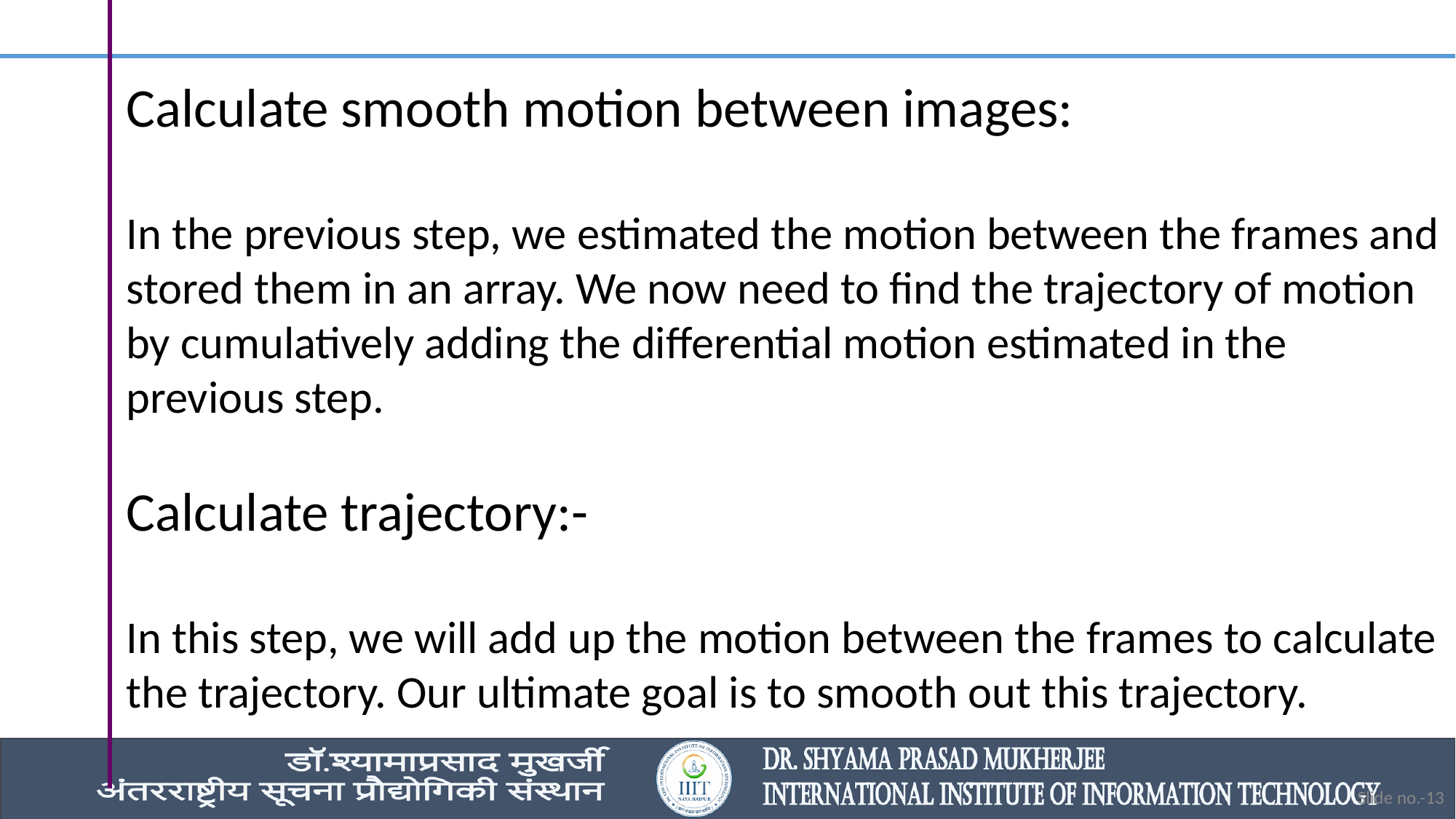

Calculate smooth motion between images:

In the previous step, we estimated the motion between the frames and stored them in an array. We now need to find the trajectory of motion by cumulatively adding the differential motion estimated in the previous step.

Calculate trajectory:-

In this step, we will add up the motion between the frames to calculate the trajectory. Our ultimate goal is to smooth out this trajectory.